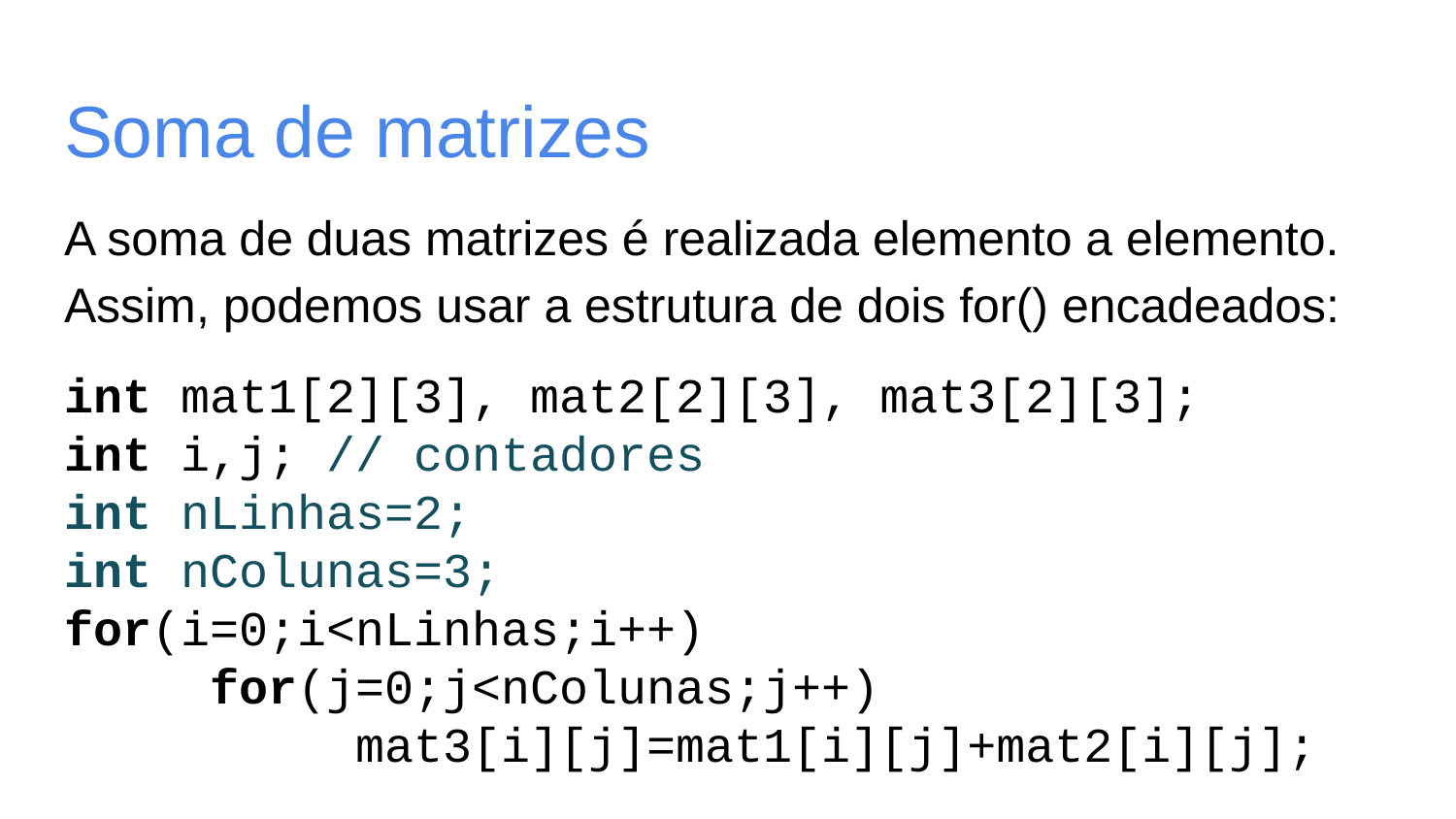

# Soma de matrizes
A soma de duas matrizes é realizada elemento a elemento. Assim, podemos usar a estrutura de dois for() encadeados:
int mat1[2][3], mat2[2][3], mat3[2][3];
int i,j; // contadores
int nLinhas=2;
int nColunas=3;
for(i=0;i<nLinhas;i++)
	for(j=0;j<nColunas;j++)
		mat3[i][j]=mat1[i][j]+mat2[i][j];